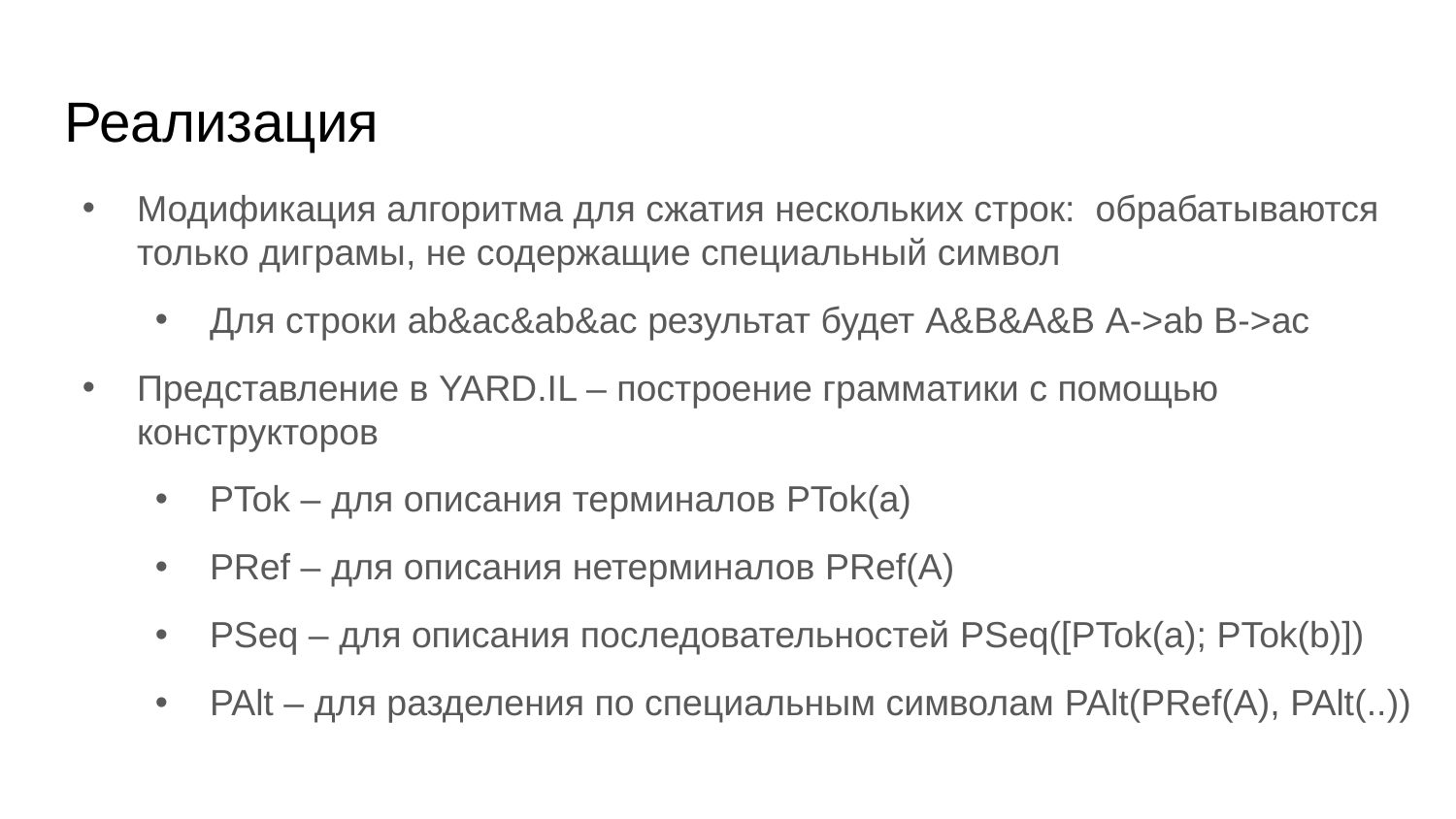

# Реализация
Модификация алгоритма для сжатия нескольких строк:  обрабатываются только диграмы, не содержащие специальный символ
Для строки ab&ac&ab&ac результат будет A&B&A&B A->ab B->ac
Представление в YARD.IL – построение грамматики с помощью конструкторов
PTok – для описания терминалов PTok(a)
PRef – для описания нетерминалов PRef(A)
PSeq – для описания последовательностей PSeq([PTok(a); PTok(b)])
PAlt – для разделения по специальным символам PAlt(PRef(A), PAlt(..))